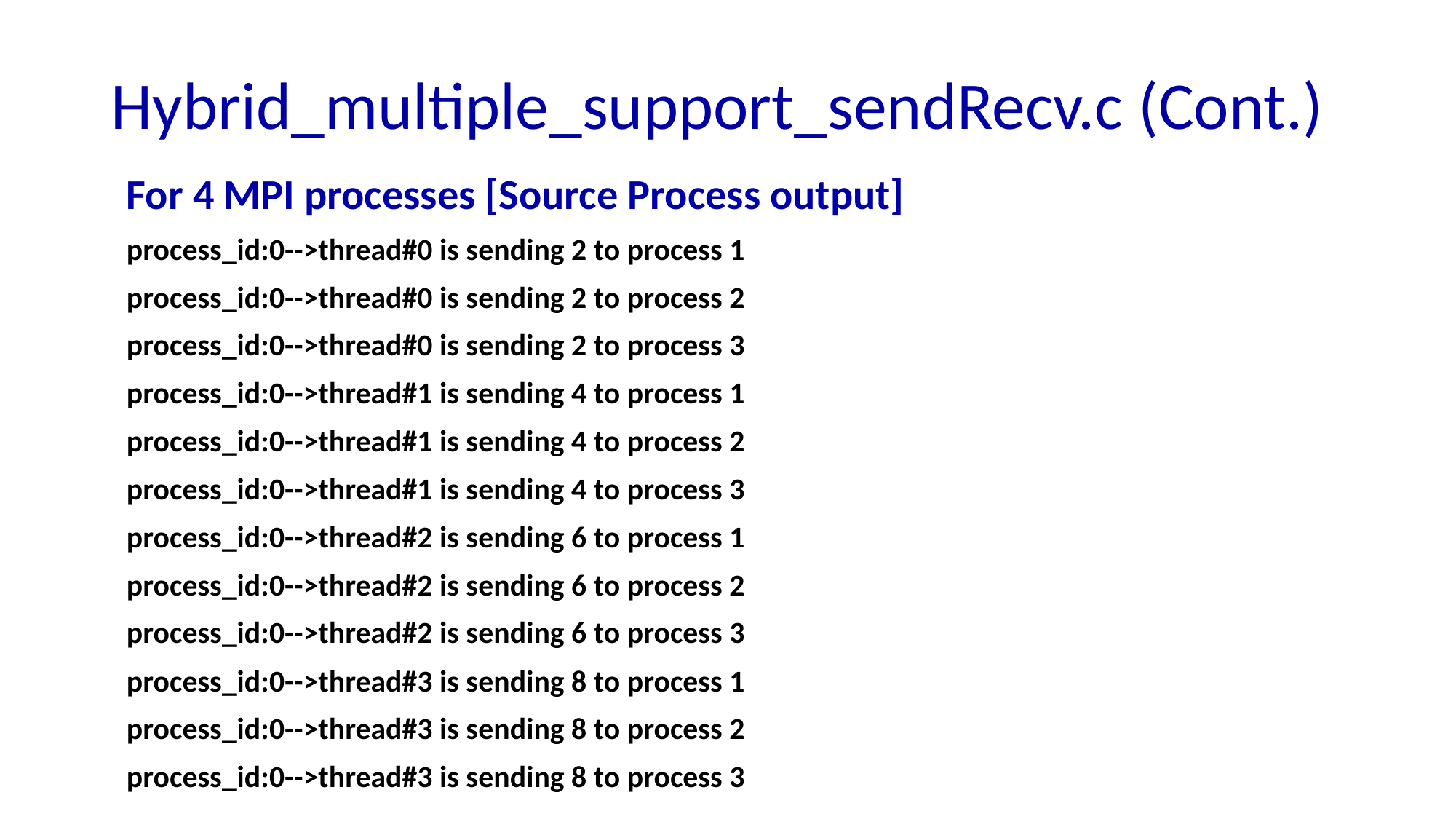

# Hybrid_multiple_support_sendRecv.c (Cont.)
For 4 MPI processes [Source Process output]
process_id:0-->thread#0 is sending 2 to process 1
process_id:0-->thread#0 is sending 2 to process 2
process_id:0-->thread#0 is sending 2 to process 3
process_id:0-->thread#1 is sending 4 to process 1
process_id:0-->thread#1 is sending 4 to process 2
process_id:0-->thread#1 is sending 4 to process 3
process_id:0-->thread#2 is sending 6 to process 1
process_id:0-->thread#2 is sending 6 to process 2
process_id:0-->thread#2 is sending 6 to process 3
process_id:0-->thread#3 is sending 8 to process 1
process_id:0-->thread#3 is sending 8 to process 2
process_id:0-->thread#3 is sending 8 to process 3